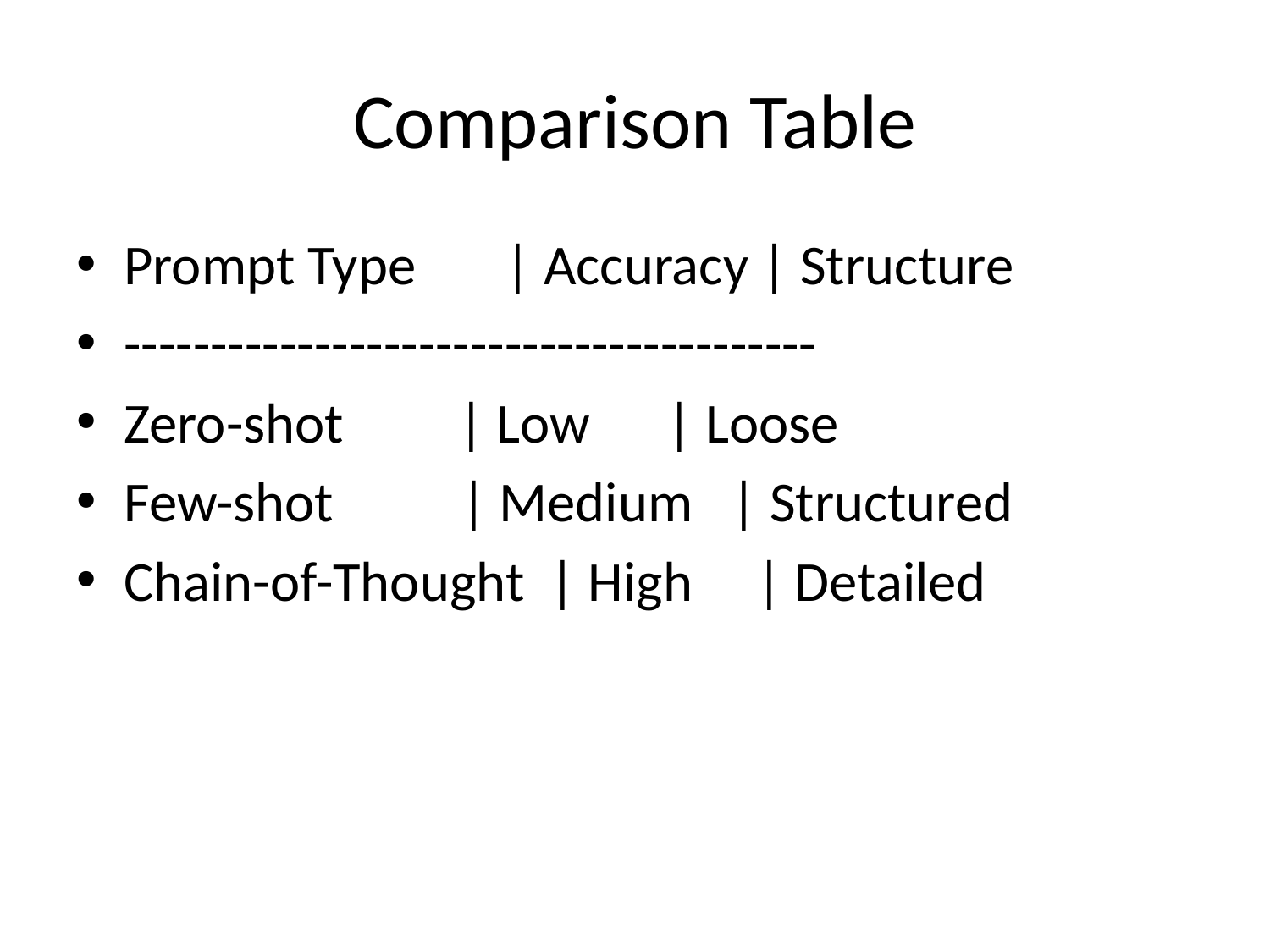

# Comparison Table
Prompt Type       | Accuracy | Structure
----------------------------------------
Zero-shot         | Low      | Loose
Few-shot          | Medium   | Structured
Chain-of-Thought  | High     | Detailed